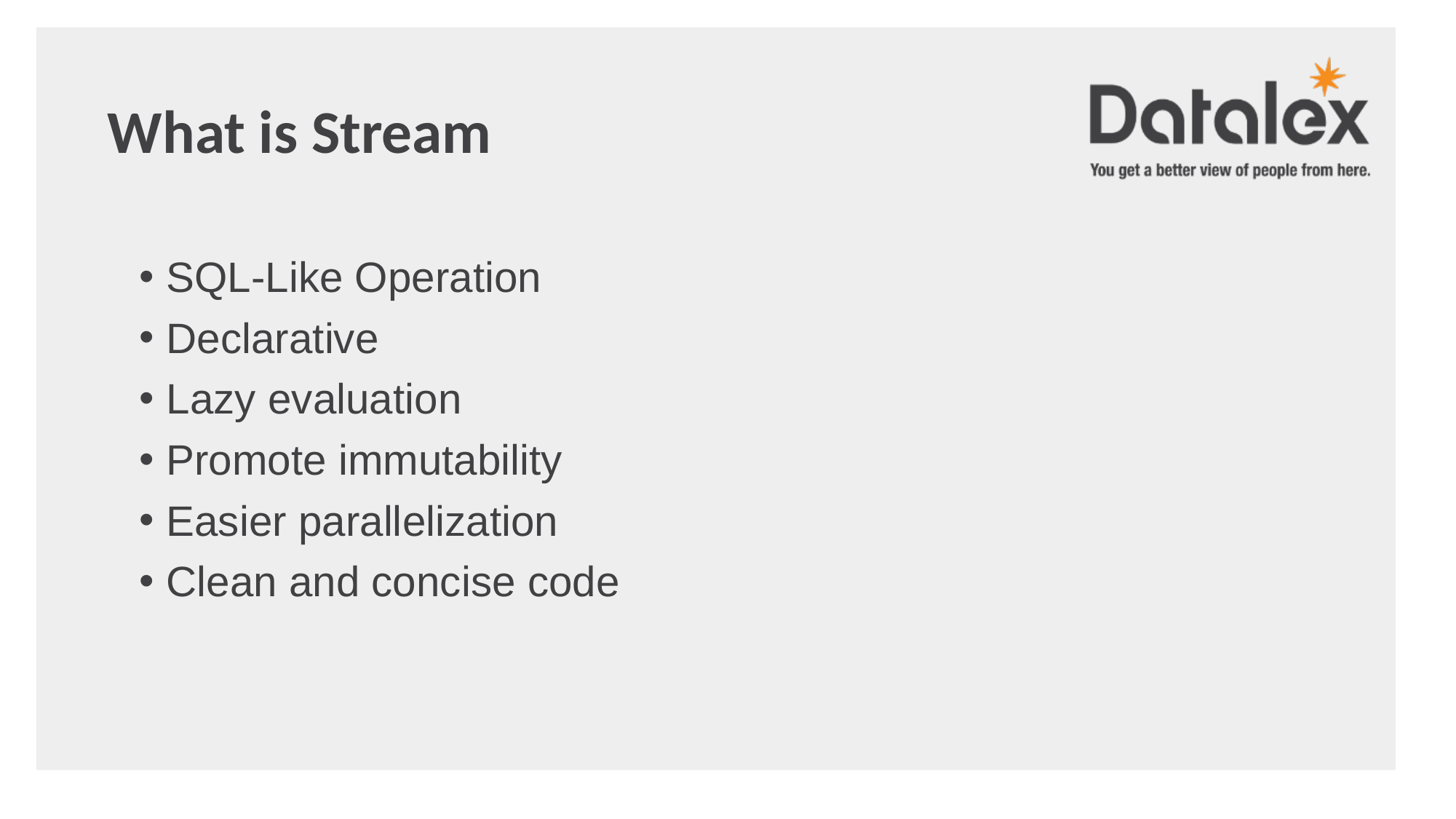

What is Stream

SQL-Like Operation
Declarative
Lazy evaluation
Promote immutability
Easier parallelization
Clean and concise code